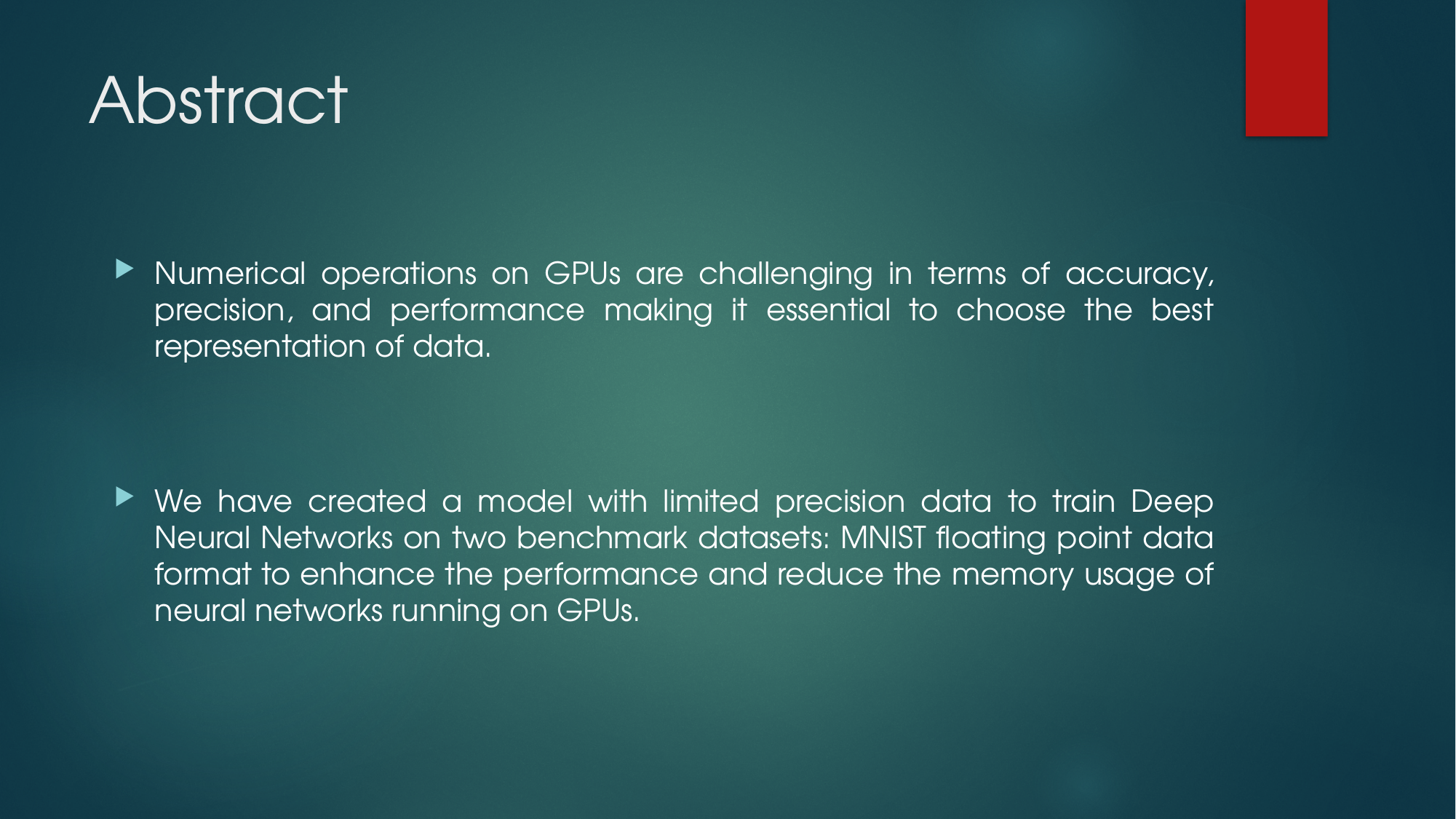

# Abstract
Numerical operations on GPUs are challenging in terms of accuracy, precision, and performance making it essential to choose the best representation of data.

We have created a model with limited precision data to train Deep Neural Networks on two benchmark datasets: MNIST floating point data format to enhance the performance and reduce the memory usage of neural networks running on GPUs.